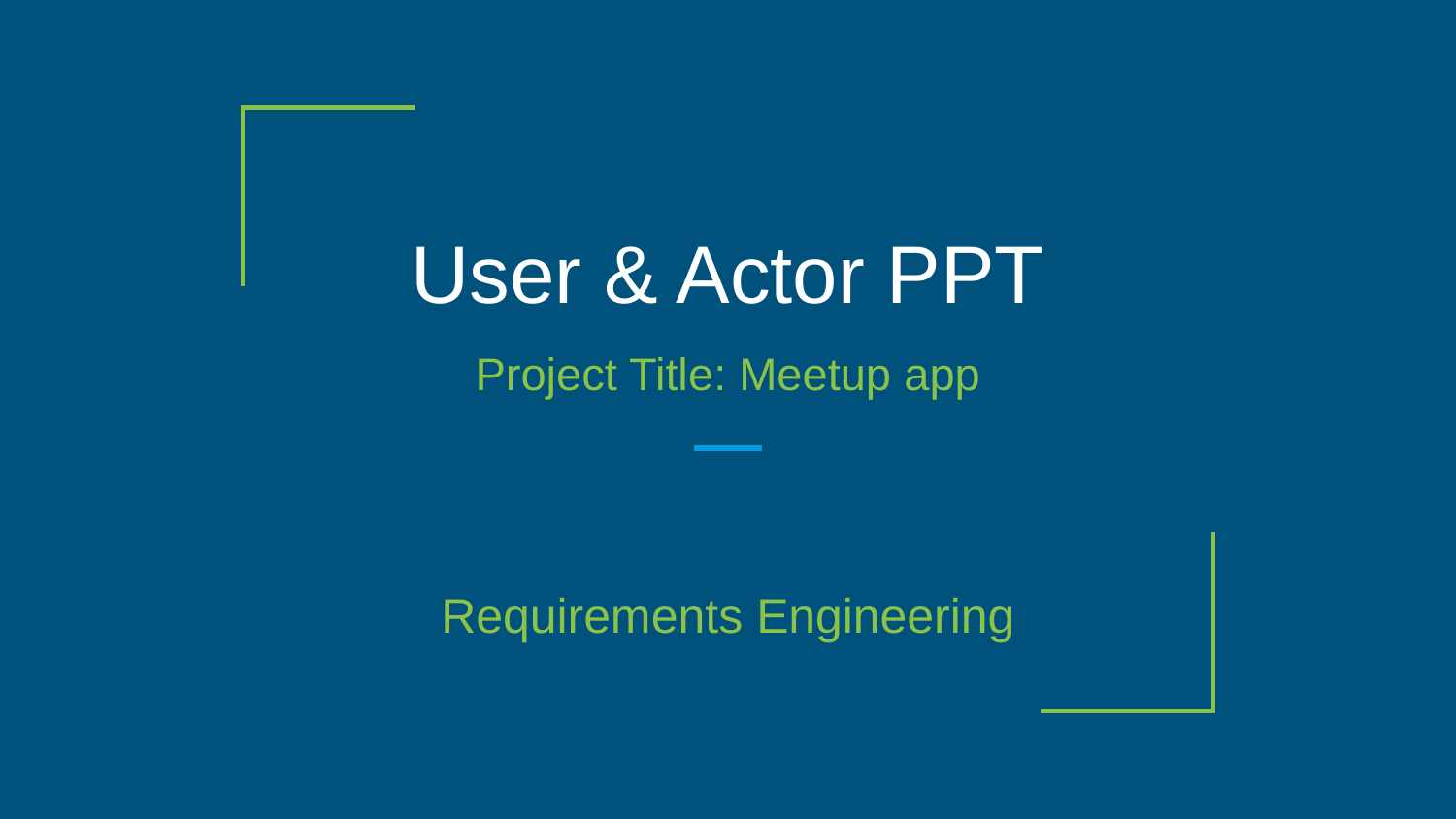

# User & Actor PPT
Project Title: Meetup app
Requirements Engineering